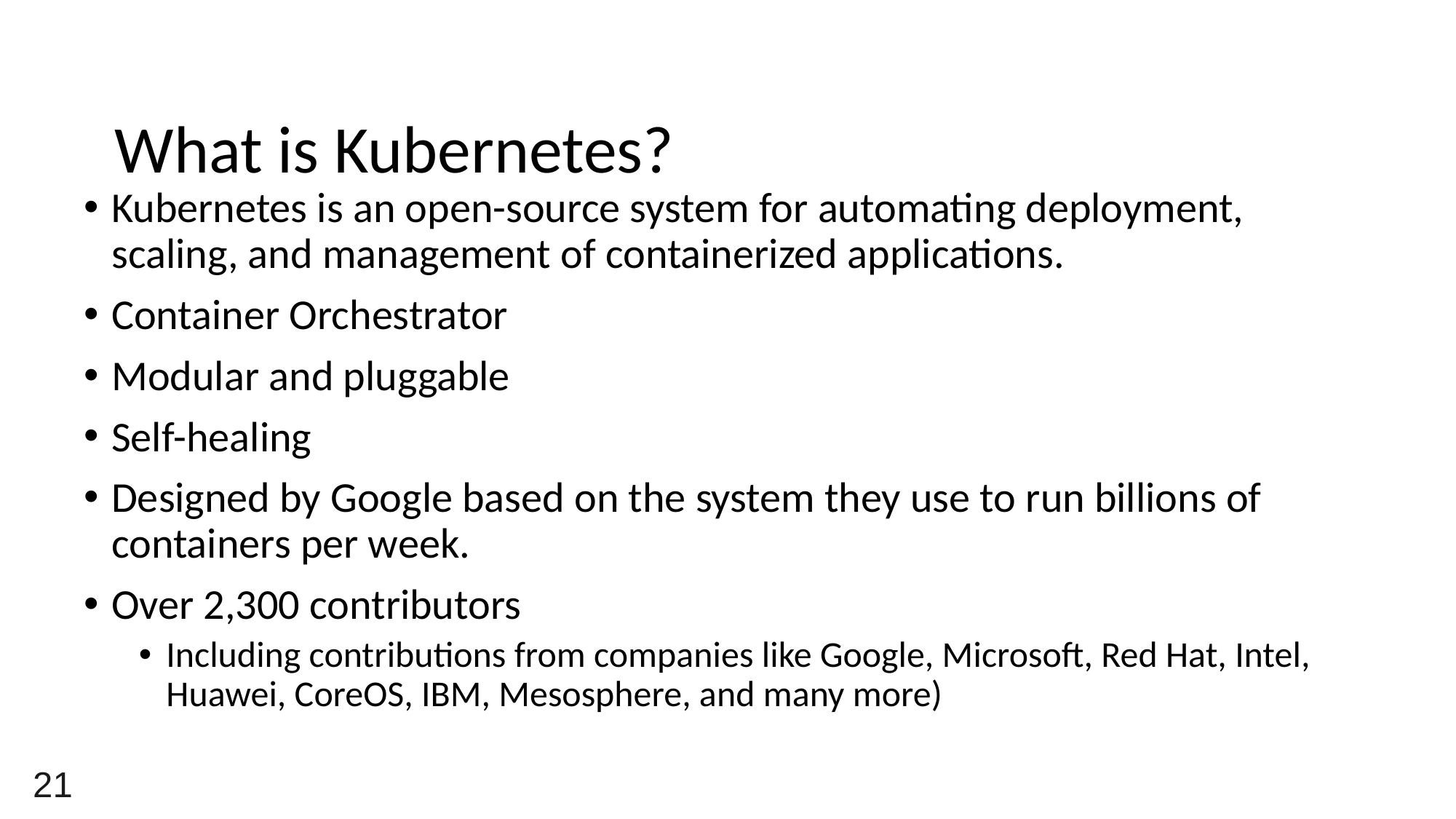

# What is Kubernetes?
Kubernetes is an open-source system for automating deployment, scaling, and management of containerized applications.
Container Orchestrator
Modular and pluggable
Self-healing
Designed by Google based on the system they use to run billions of containers per week.
Over 2,300 contributors
Including contributions from companies like Google, Microsoft, Red Hat, Intel, Huawei, CoreOS, IBM, Mesosphere, and many more)
21